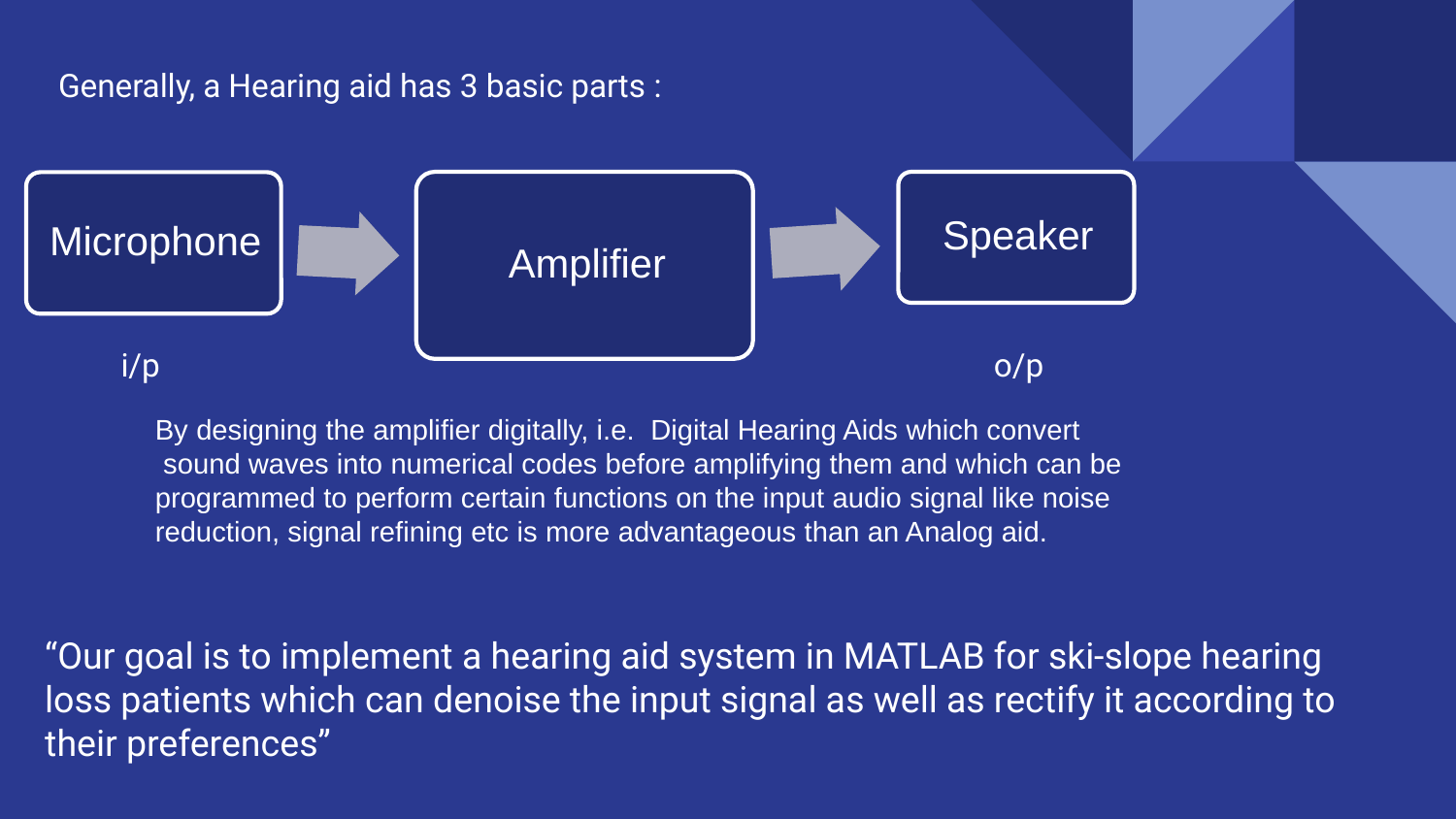

Generally, a Hearing aid has 3 basic parts :
Microphone

Amplifier

Speaker
i/p
o/p
By designing the amplifier digitally, i.e.  Digital Hearing Aids which convert
 sound waves into numerical codes before amplifying them and which can be programmed to perform certain functions on the input audio signal like noise reduction, signal refining etc is more advantageous than an Analog aid.
“Our goal is to implement a hearing aid system in MATLAB for ski-slope hearing loss patients which can denoise the input signal as well as rectify it according to their preferences”